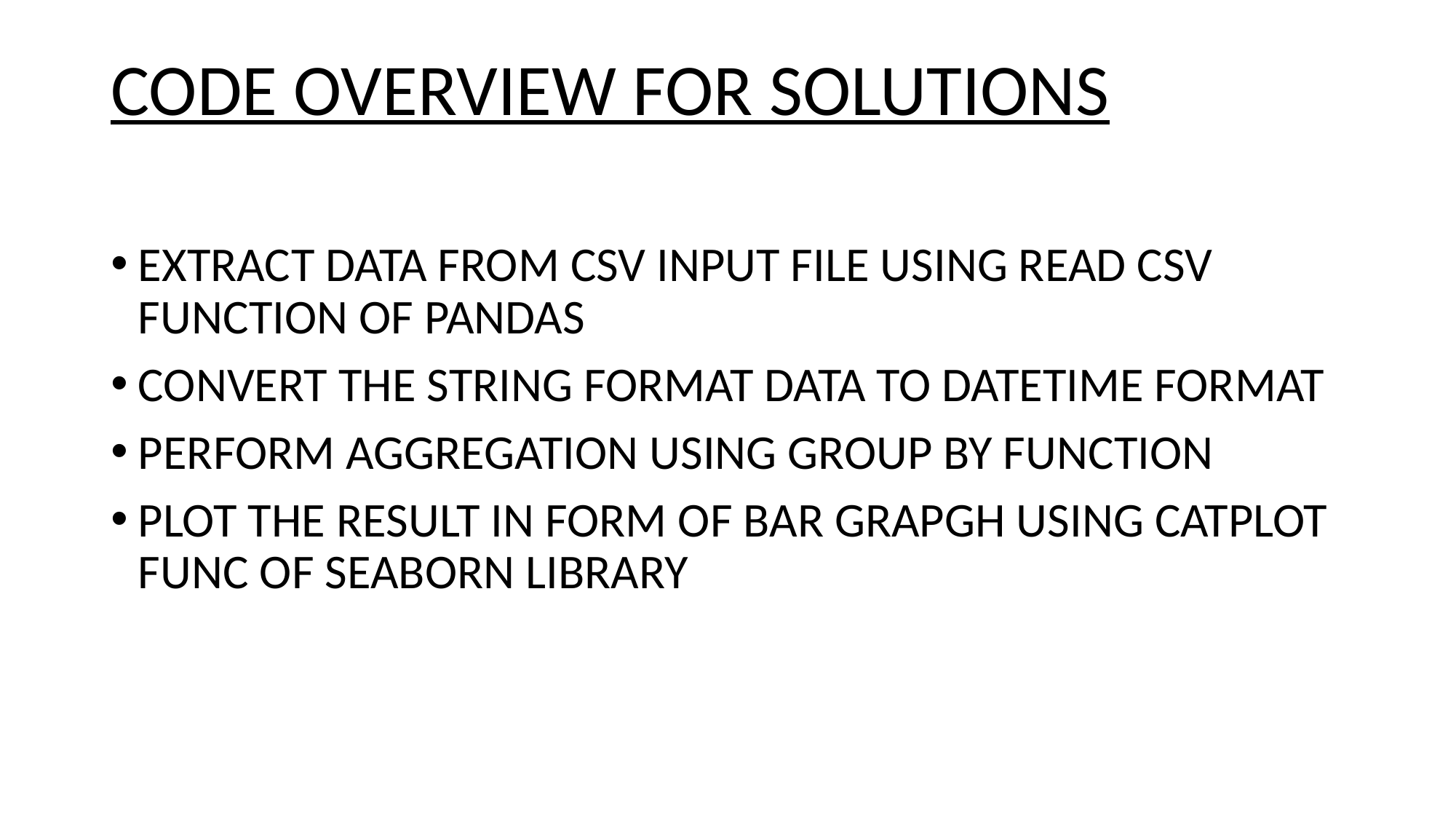

# CODE OVERVIEW FOR SOLUTIONS
EXTRACT DATA FROM CSV INPUT FILE USING READ CSV FUNCTION OF PANDAS
CONVERT THE STRING FORMAT DATA TO DATETIME FORMAT
PERFORM AGGREGATION USING GROUP BY FUNCTION
PLOT THE RESULT IN FORM OF BAR GRAPGH USING CATPLOT FUNC OF SEABORN LIBRARY